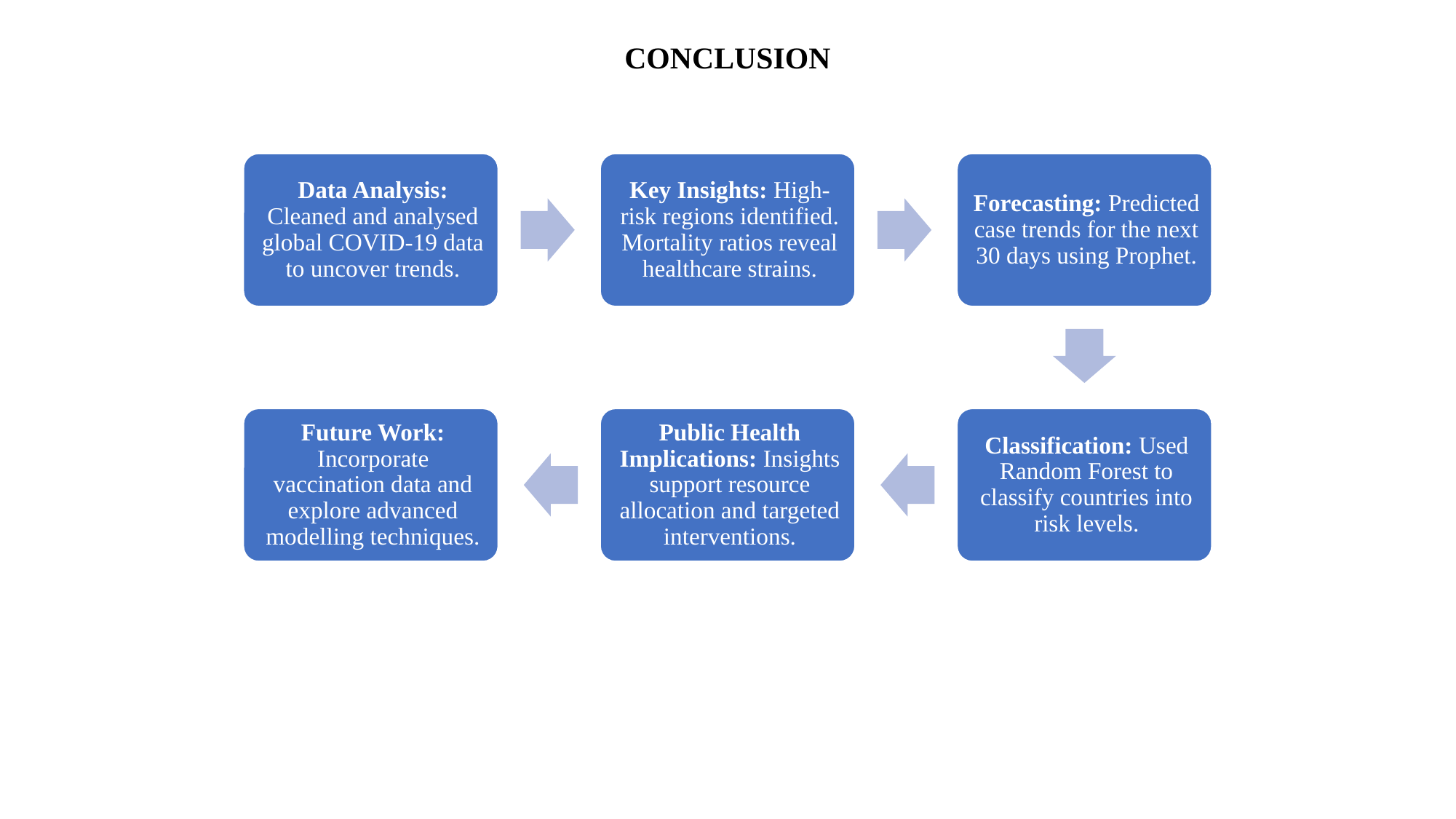

CONCLUSION
Data Analysis: Cleaned and analysed global COVID-19 data to uncover trends.

Key Insights: High-risk regions identified. Mortality ratios reveal healthcare strains.

Forecasting: Predicted case trends for the next 30 days using Prophet.

Classification: Used Random Forest to classify countries into risk levels.

Public Health Implications: Insights support resource allocation and targeted interventions.

Future Work: Incorporate vaccination data and explore advanced modelling techniques.